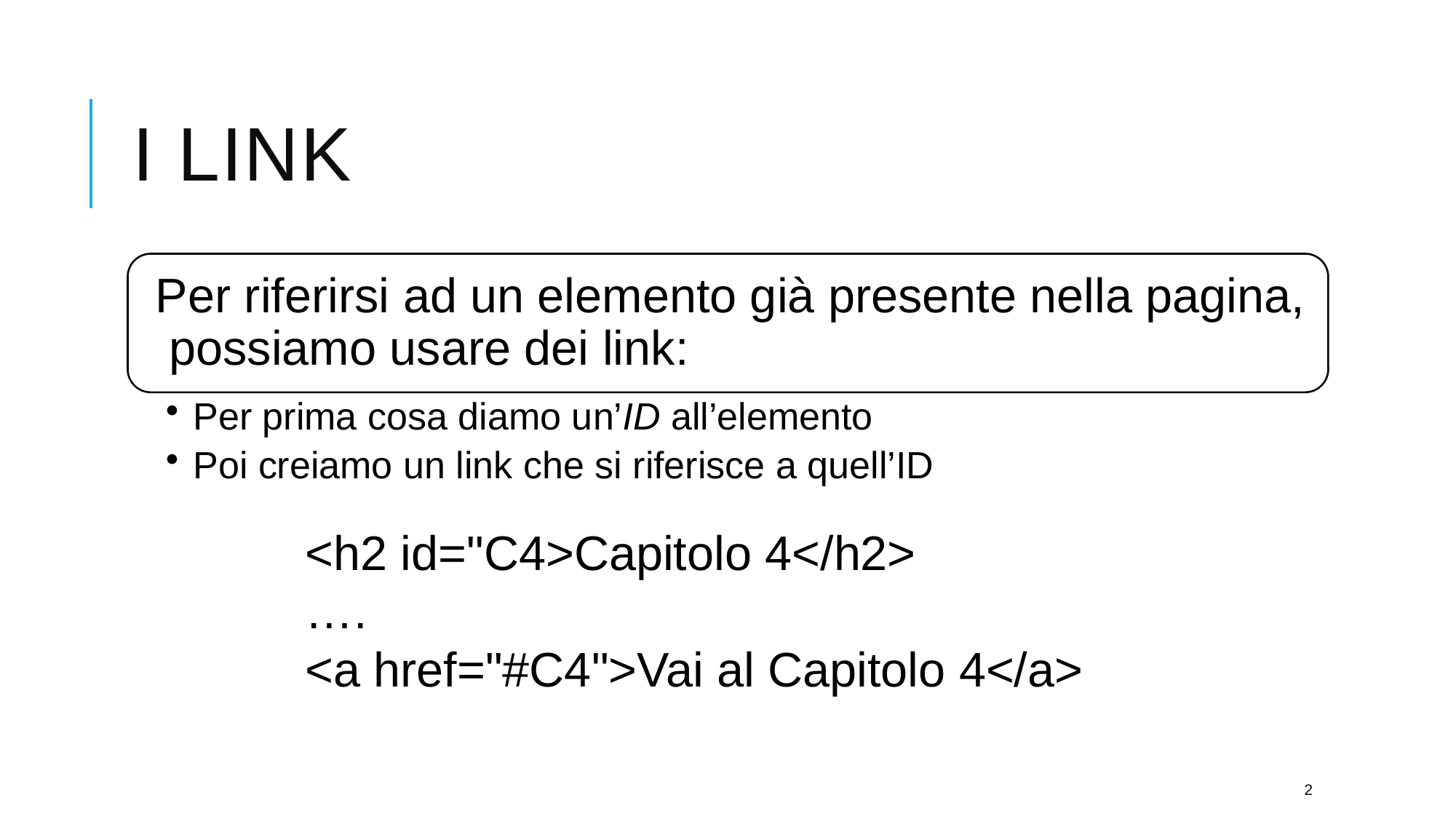

# I link
Per riferirsi ad un elemento già presente nella pagina,  possiamo usare dei link:
Per prima cosa diamo un’ID all’elemento
Poi creiamo un link che si riferisce a quell’ID
<h2 id="C4>Capitolo 4</h2>
….
<a href="#C4">Vai al Capitolo 4</a>
2